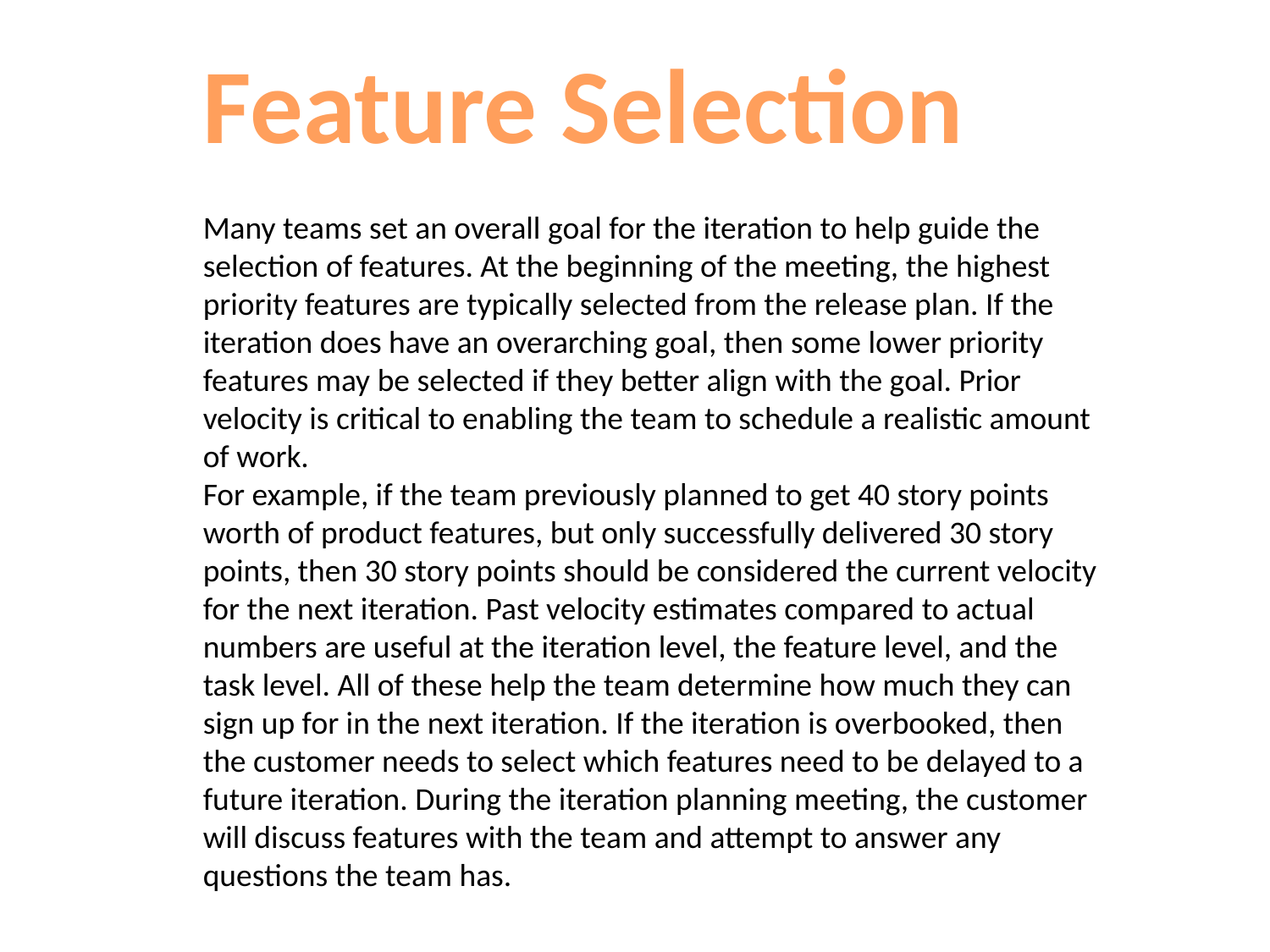

Feature Selection
Many teams set an overall goal for the iteration to help guide the selection of features. At the beginning of the meeting, the highest priority features are typically selected from the release plan. If the iteration does have an overarching goal, then some lower priority features may be selected if they better align with the goal. Prior velocity is critical to enabling the team to schedule a realistic amount of work.
For example, if the team previously planned to get 40 story points worth of product features, but only successfully delivered 30 story points, then 30 story points should be considered the current velocity for the next iteration. Past velocity estimates compared to actual numbers are useful at the iteration level, the feature level, and the task level. All of these help the team determine how much they can sign up for in the next iteration. If the iteration is overbooked, then the customer needs to select which features need to be delayed to a future iteration. During the iteration planning meeting, the customer will discuss features with the team and attempt to answer any questions the team has.